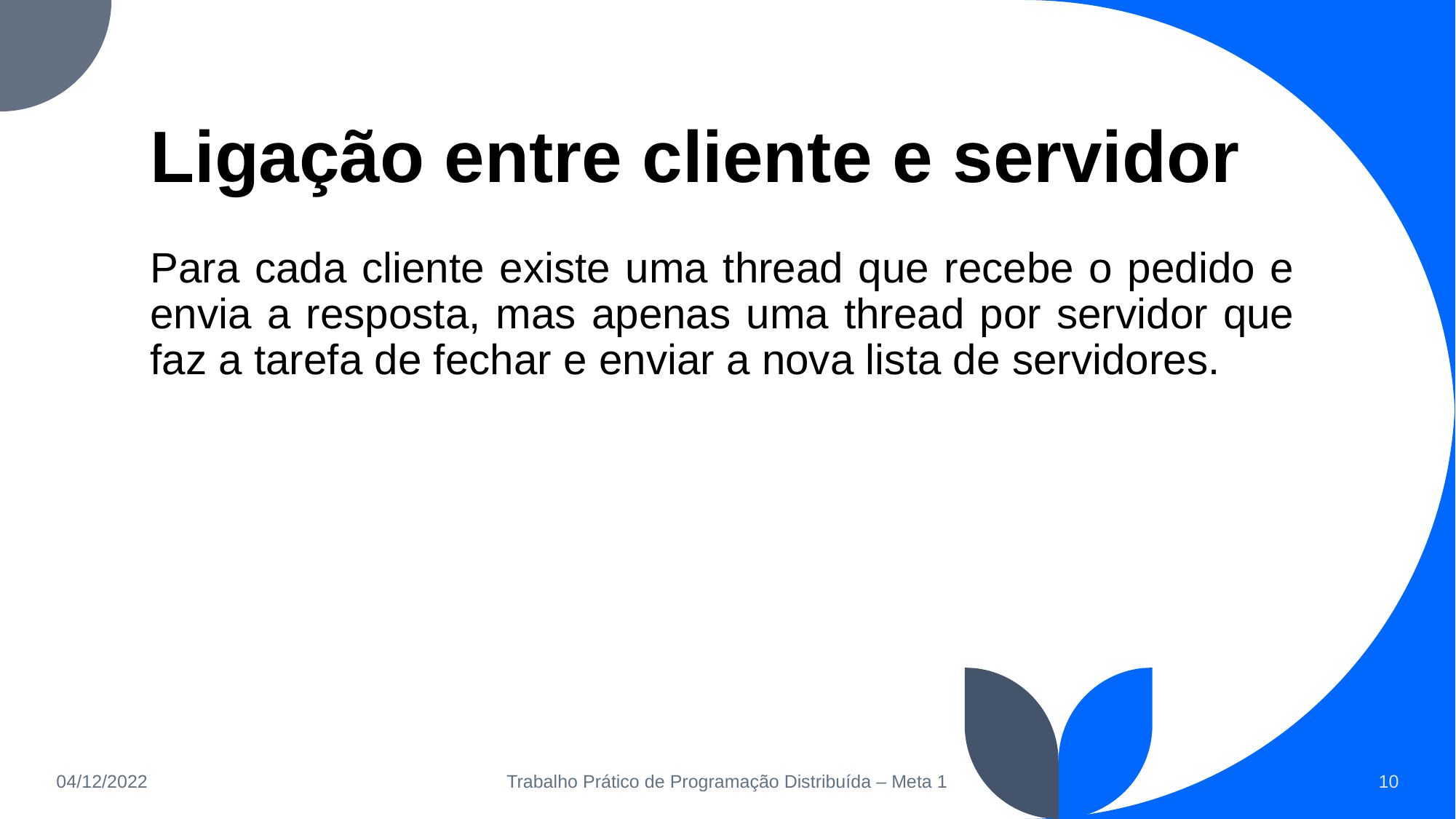

# Ligação entre cliente e servidor
Para cada cliente existe uma thread que recebe o pedido e envia a resposta, mas apenas uma thread por servidor que faz a tarefa de fechar e enviar a nova lista de servidores.
04/12/2022
Trabalho Prático de Programação Distribuída – Meta 1
10